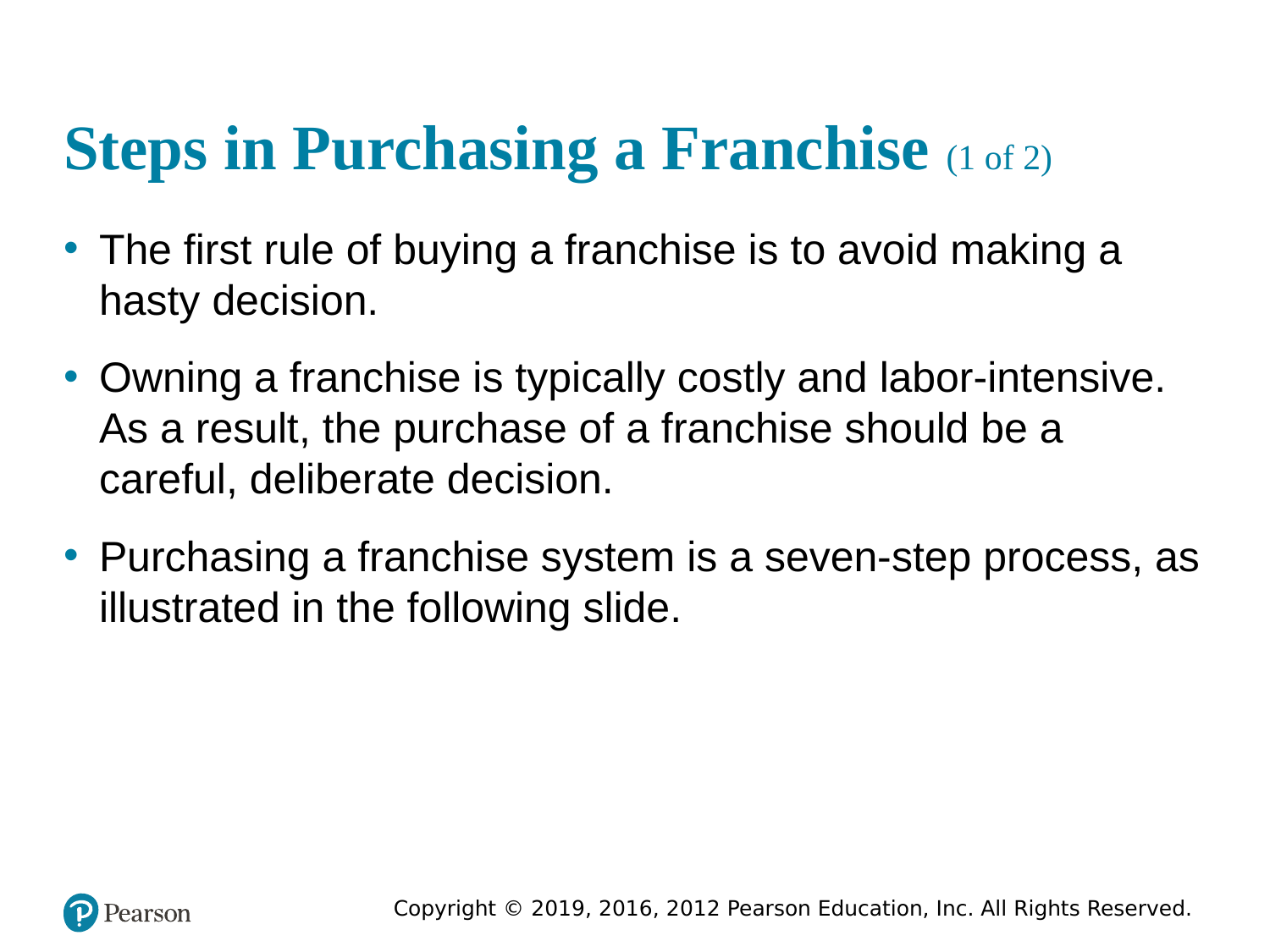

# Steps in Purchasing a Franchise (1 of 2)
The first rule of buying a franchise is to avoid making a hasty decision.
Owning a franchise is typically costly and labor-intensive.  As a result, the purchase of a franchise should be a careful, deliberate decision.
Purchasing a franchise system is a seven-step process, as illustrated in the following slide.